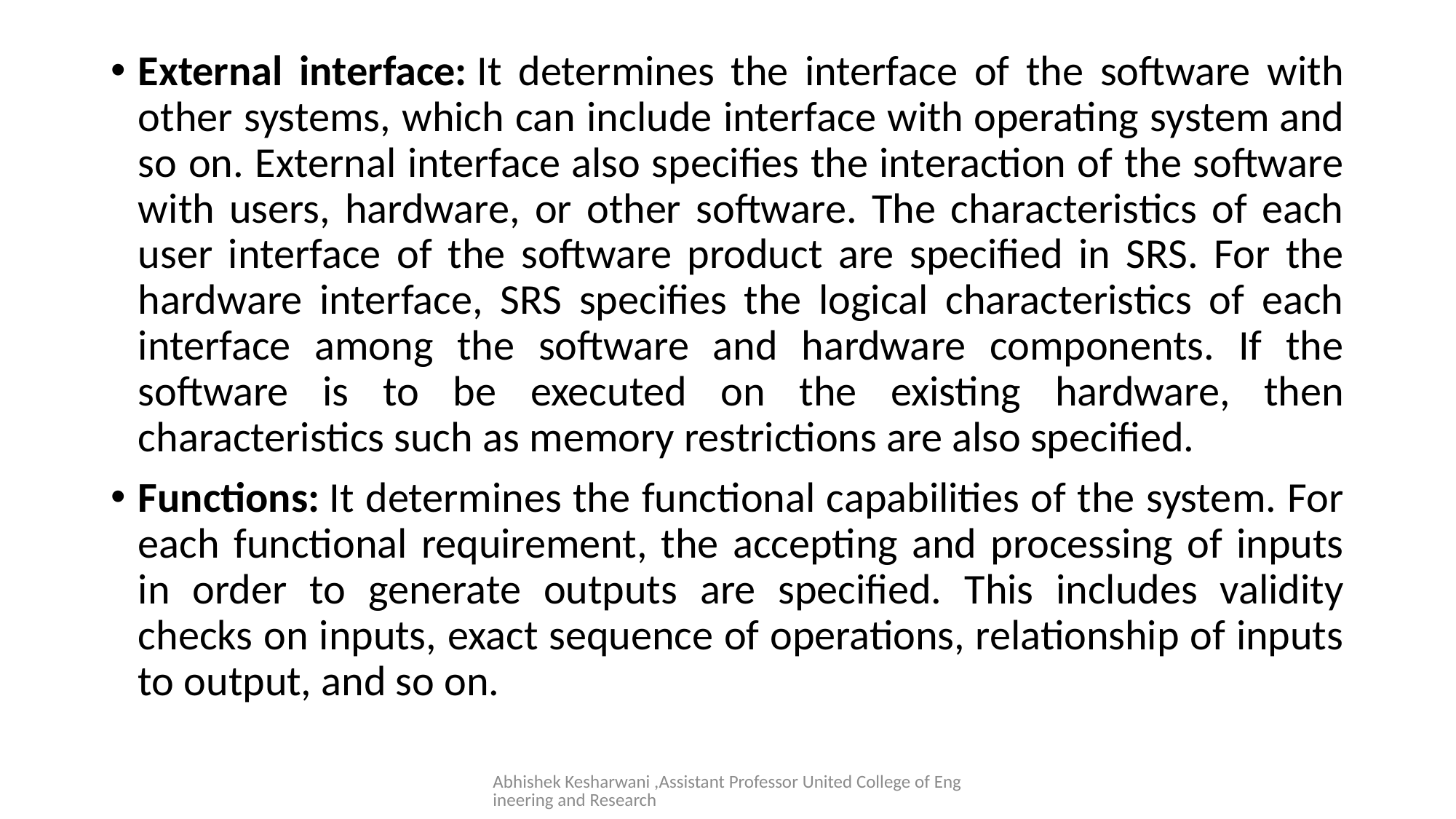

#
External interface: It determines the interface of the software with other systems, which can include interface with operating system and so on. External interface also specifies the interaction of the software with users, hardware, or other software. The characteristics of each user interface of the software product are specified in SRS. For the hardware interface, SRS specifies the logical characteristics of each interface among the software and hardware components. If the software is to be executed on the existing hardware, then characteristics such as memory restrictions are also specified.
Functions: It determines the functional capabilities of the system. For each functional requirement, the accepting and processing of inputs in order to generate outputs are specified. This includes validity checks on inputs, exact sequence of operations, relationship of inputs to output, and so on.

Abhishek Kesharwani ,Assistant Professor United College of Engineering and Research